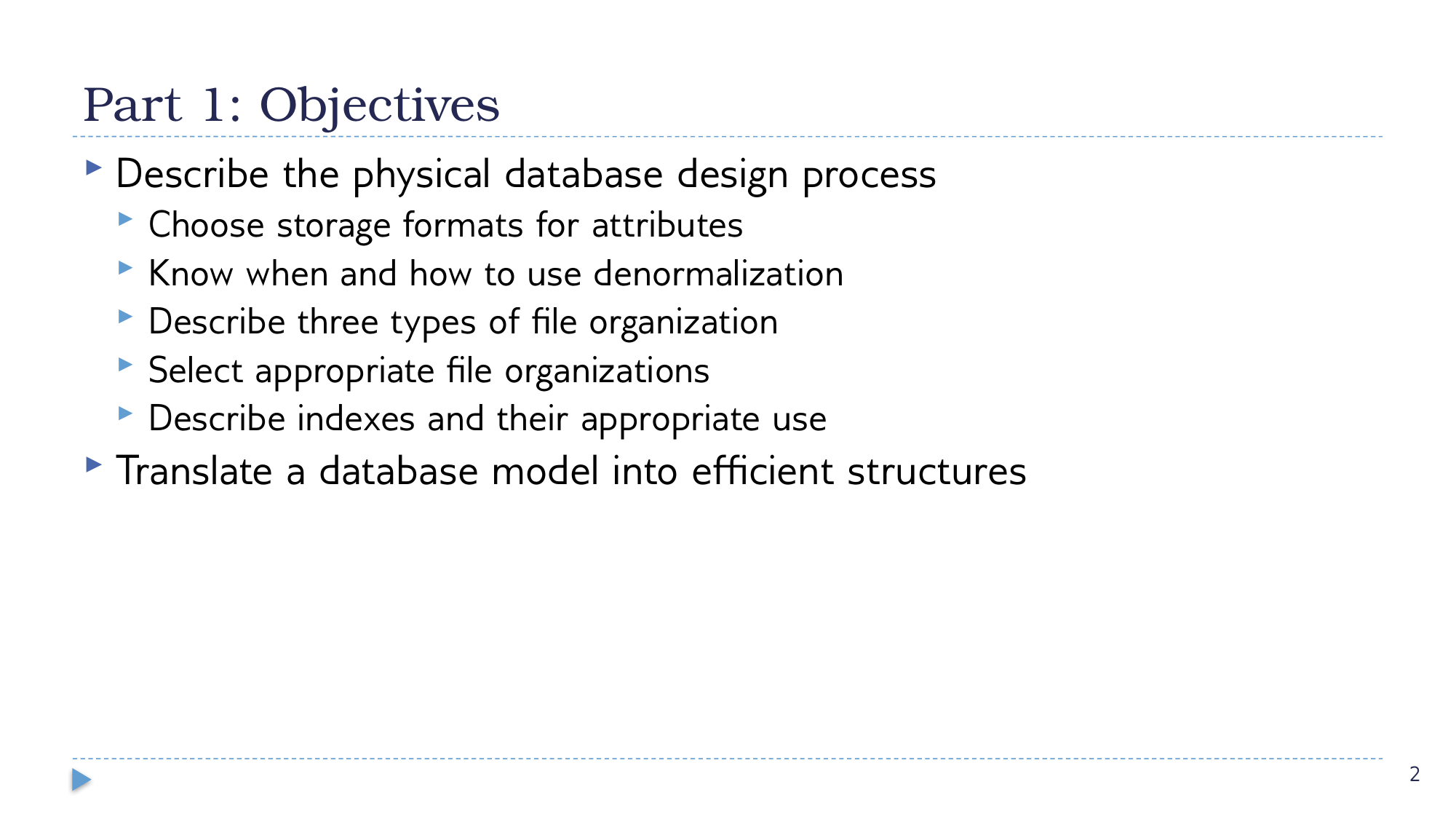

# Part 1: Objectives
Describe the physical database design process
Choose storage formats for attributes
Know when and how to use denormalization
Describe three types of file organization
Select appropriate file organizations
Describe indexes and their appropriate use
Translate a database model into efficient structures
2